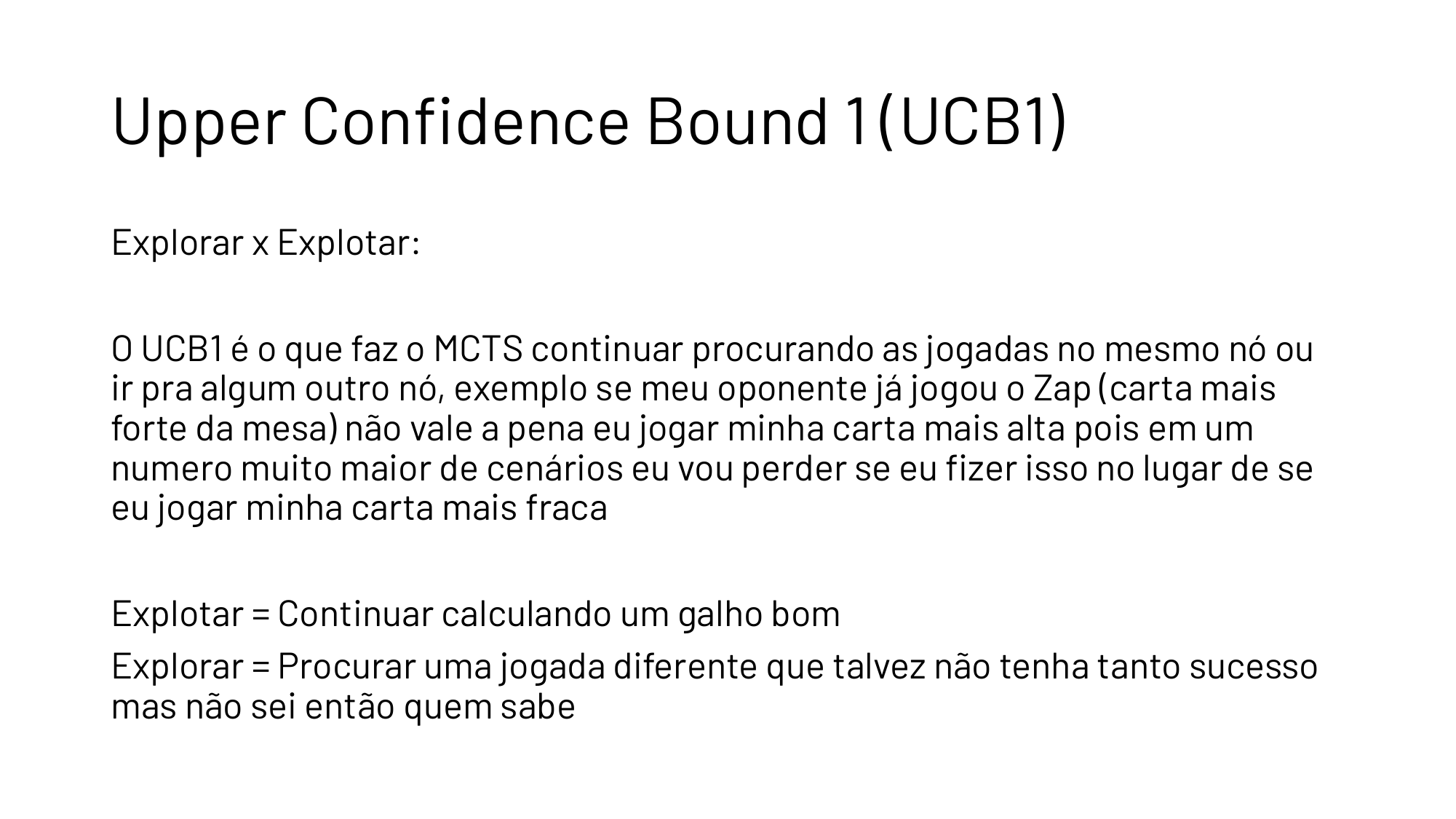

# Upper Confidence Bound 1 (UCB1)
Explorar x Explotar:

O UCB1 é o que faz o MCTS continuar procurando as jogadas no mesmo nó ou ir pra algum outro nó, exemplo se meu oponente já jogou o Zap (carta mais forte da mesa) não vale a pena eu jogar minha carta mais alta pois em um numero muito maior de cenários eu vou perder se eu fizer isso no lugar de se eu jogar minha carta mais fraca

Explotar = Continuar calculando um galho bom
Explorar = Procurar uma jogada diferente que talvez não tenha tanto sucesso mas não sei então quem sabe